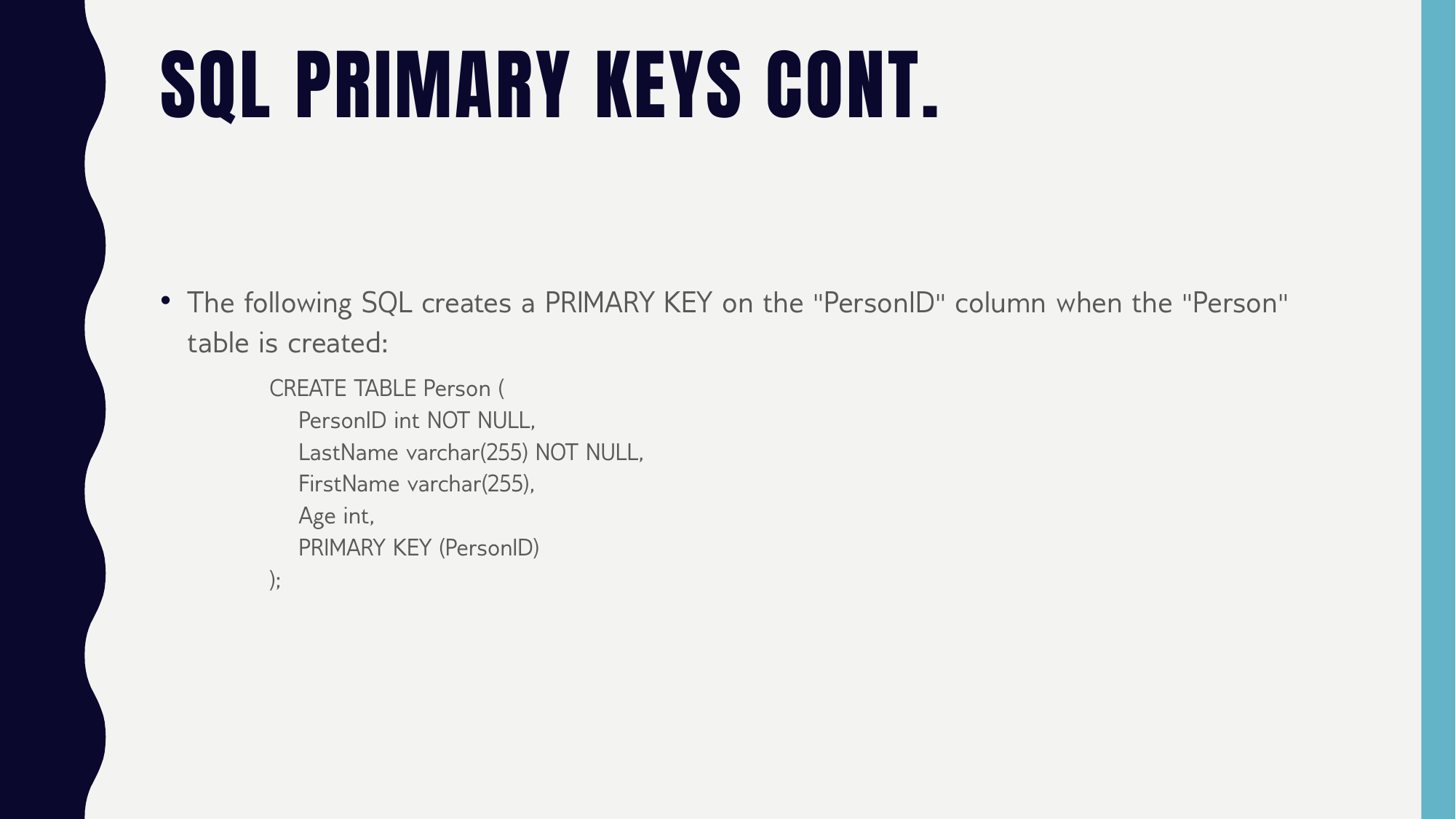

# SQL Primary keys Cont.
The following SQL creates a PRIMARY KEY on the "PersonID" column when the "Person" table is created:
CREATE TABLE Person (
    PersonID int NOT NULL,
    LastName varchar(255) NOT NULL,
    FirstName varchar(255),
    Age int,
    PRIMARY KEY (PersonID)
);